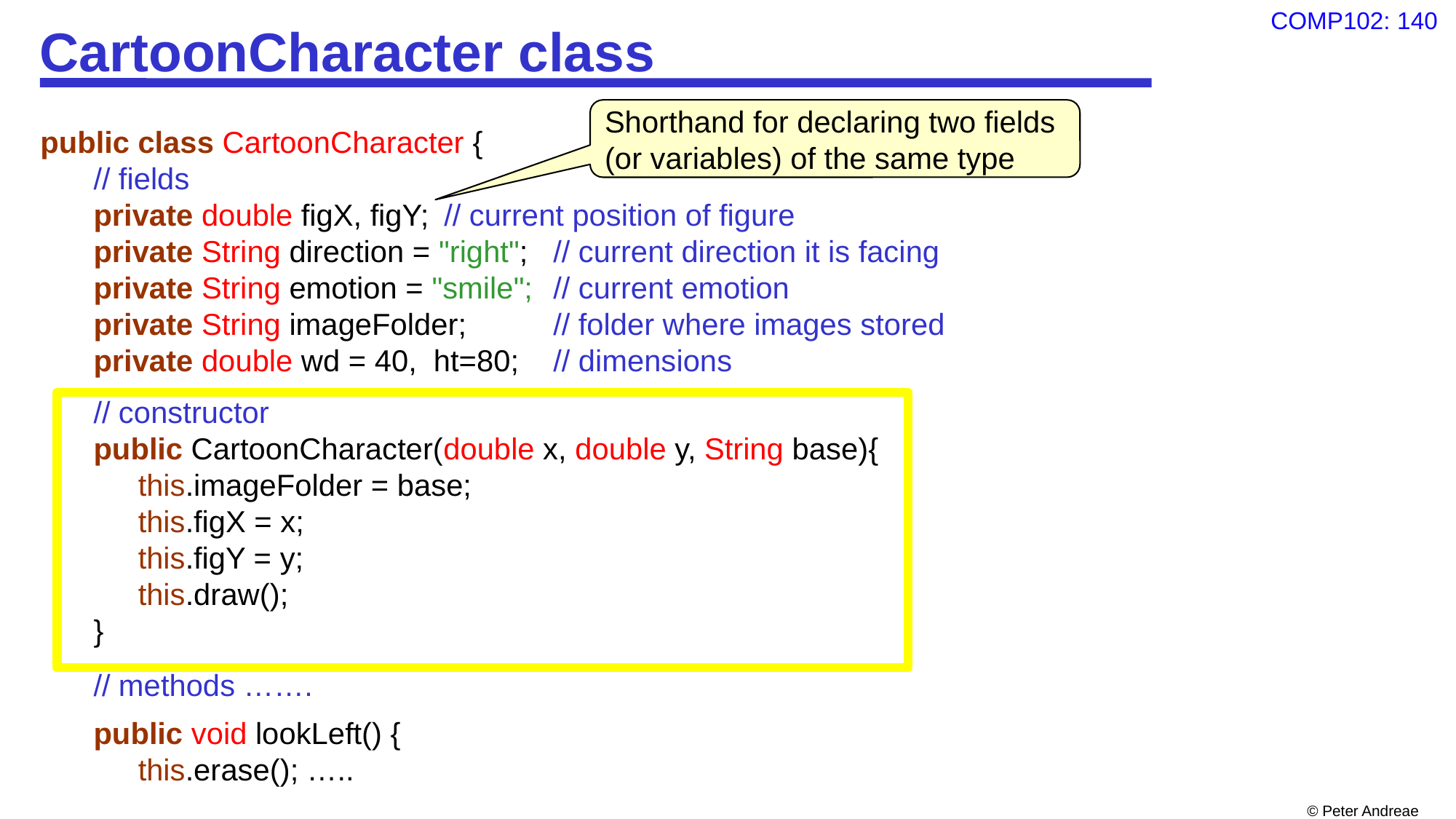

# CartoonCharacter class
Shorthand for declaring two fields (or variables) of the same type
public class CartoonCharacter {
// fields
private double figX, figY; 	// current position of figure
private String direction = "right";	// current direction it is facing
private String emotion = "smile";	// current emotion
private String imageFolder;	// folder where images stored
private double wd = 40,  ht=80;	// dimensions
// constructor
public CartoonCharacter(double x, double y, String base){
this.imageFolder = base;
this.figX = x;
this.figY = y;
this.draw();
}
// methods …….
public void lookLeft() {
this.erase(); …..